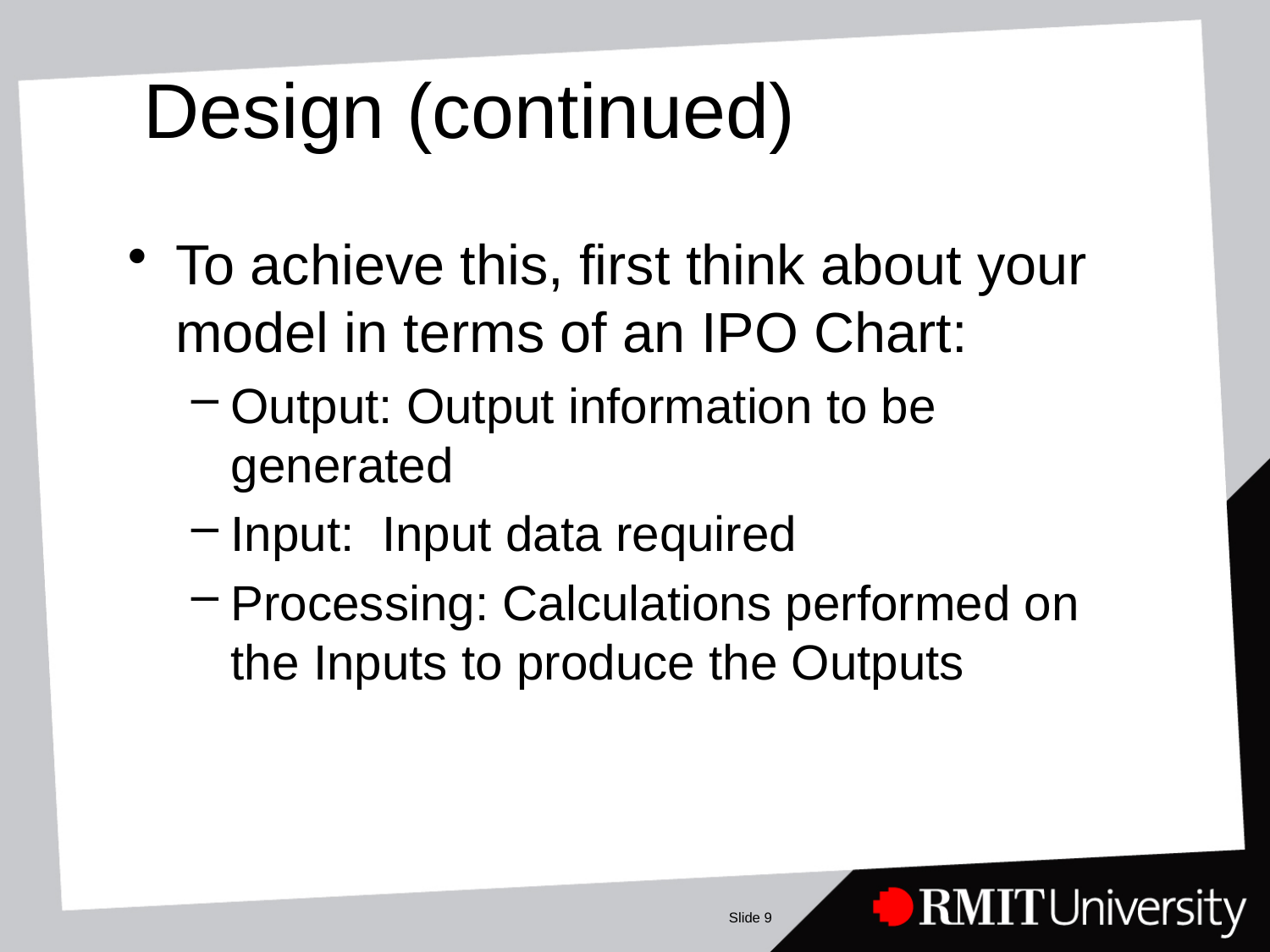

# Design (continued)
To achieve this, first think about your model in terms of an IPO Chart:
Output: Output information to be generated
Input:  Input data required
Processing: Calculations performed on the Inputs to produce the Outputs
Slide 9